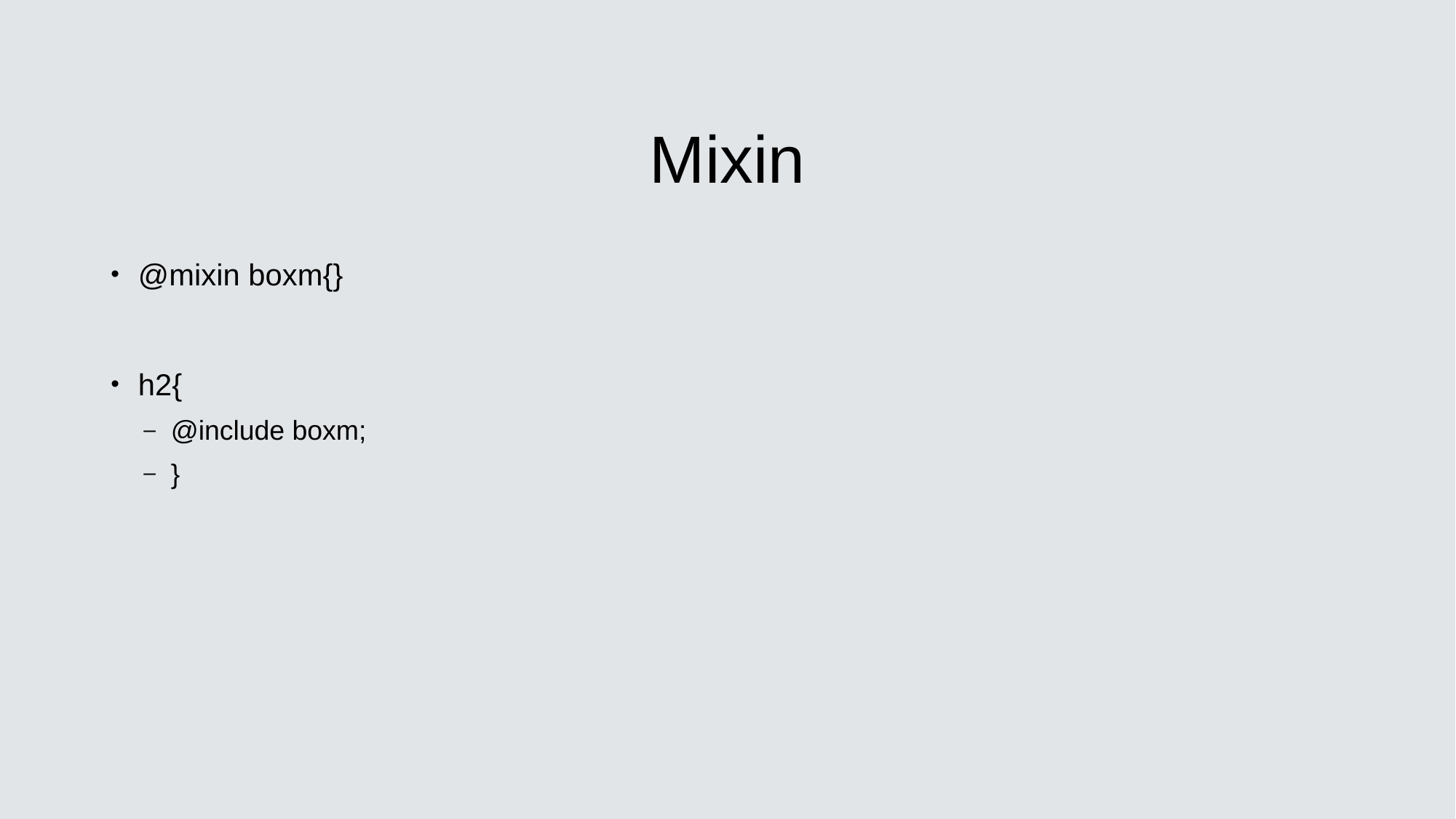

# Mixin
@mixin boxm{}

h2{
@include boxm;
}